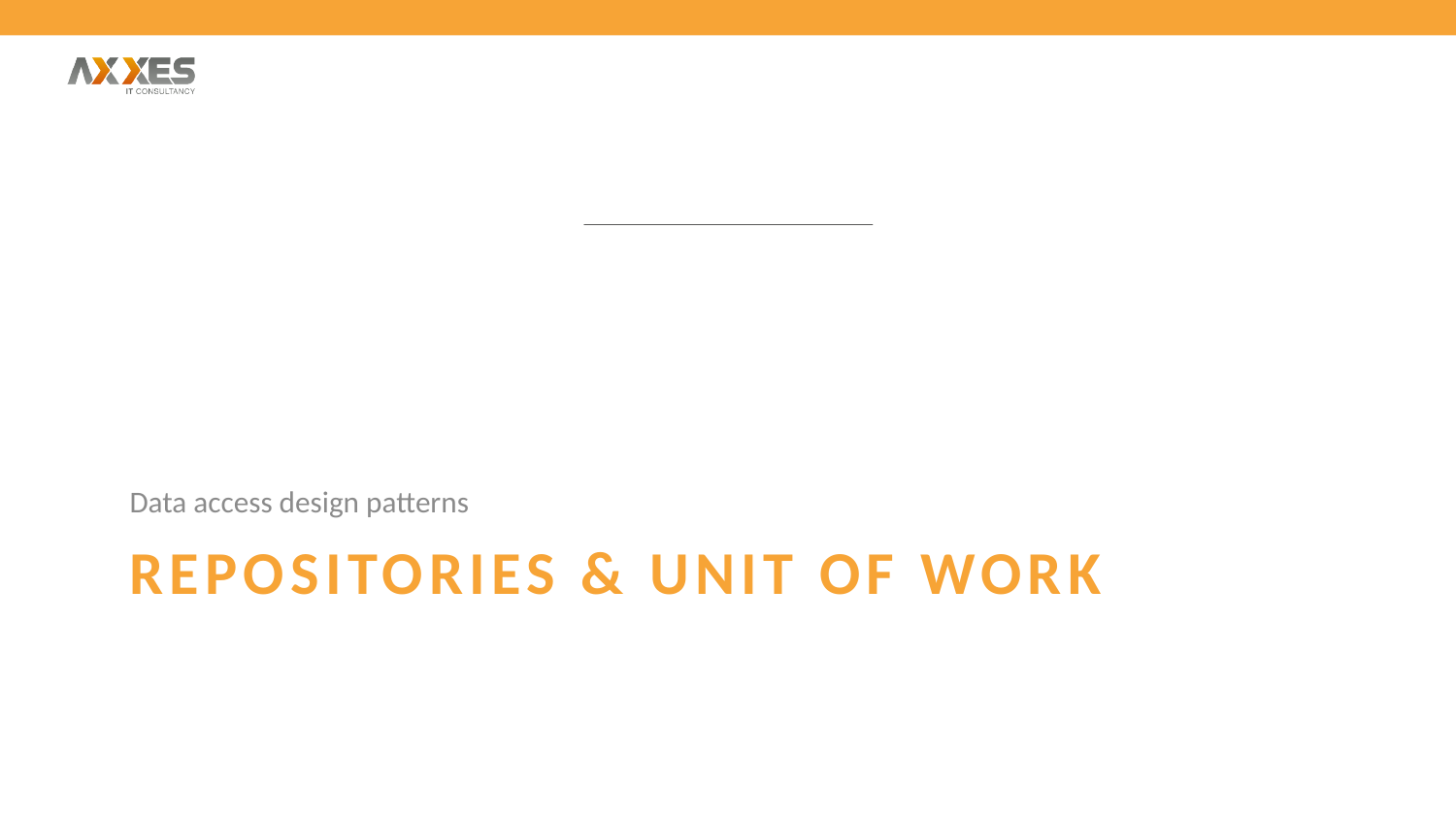

Data access design patterns
# Repositories & Unit of Work